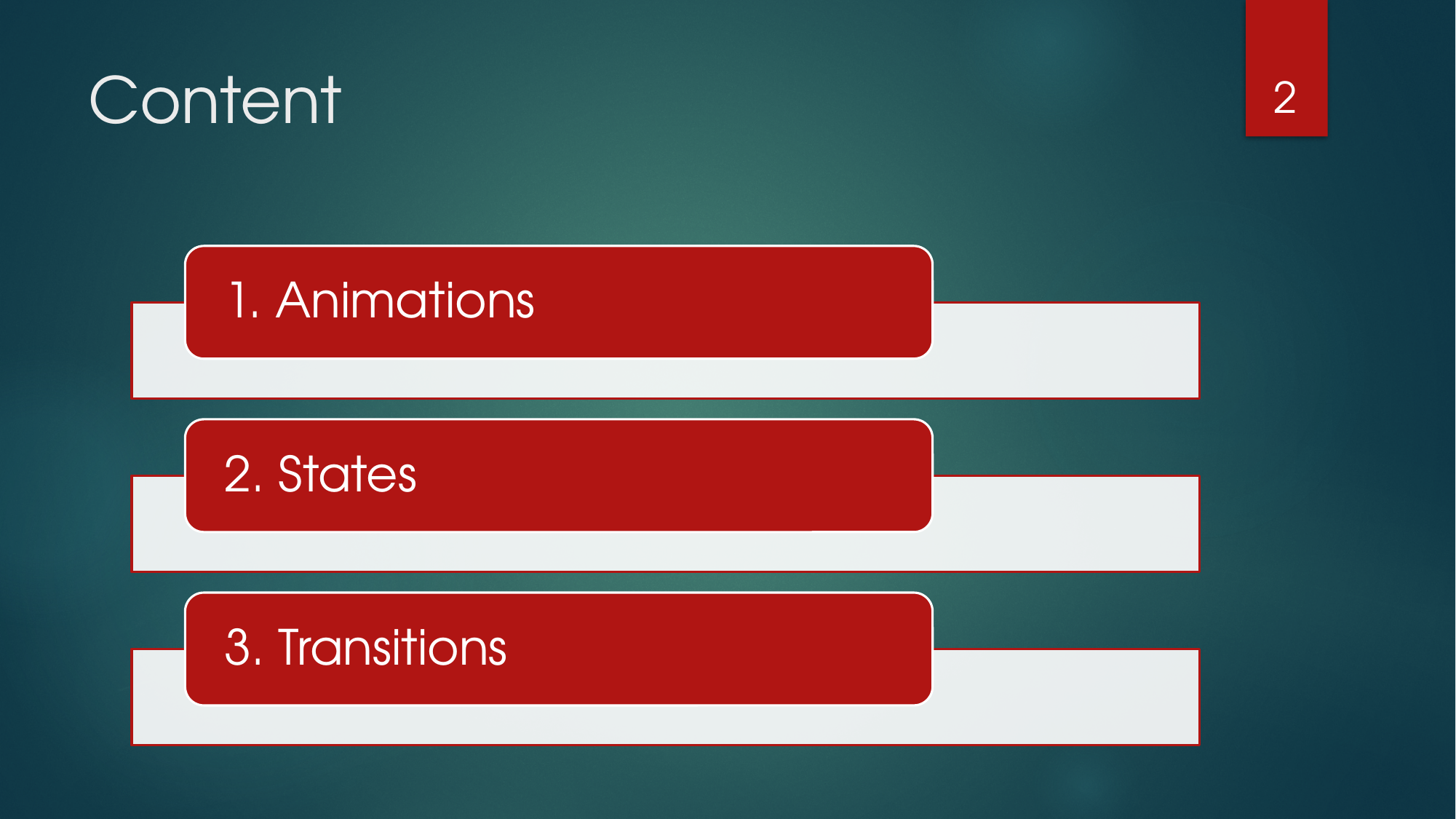

2
# Content
1. Animations
2. States
3. Transitions